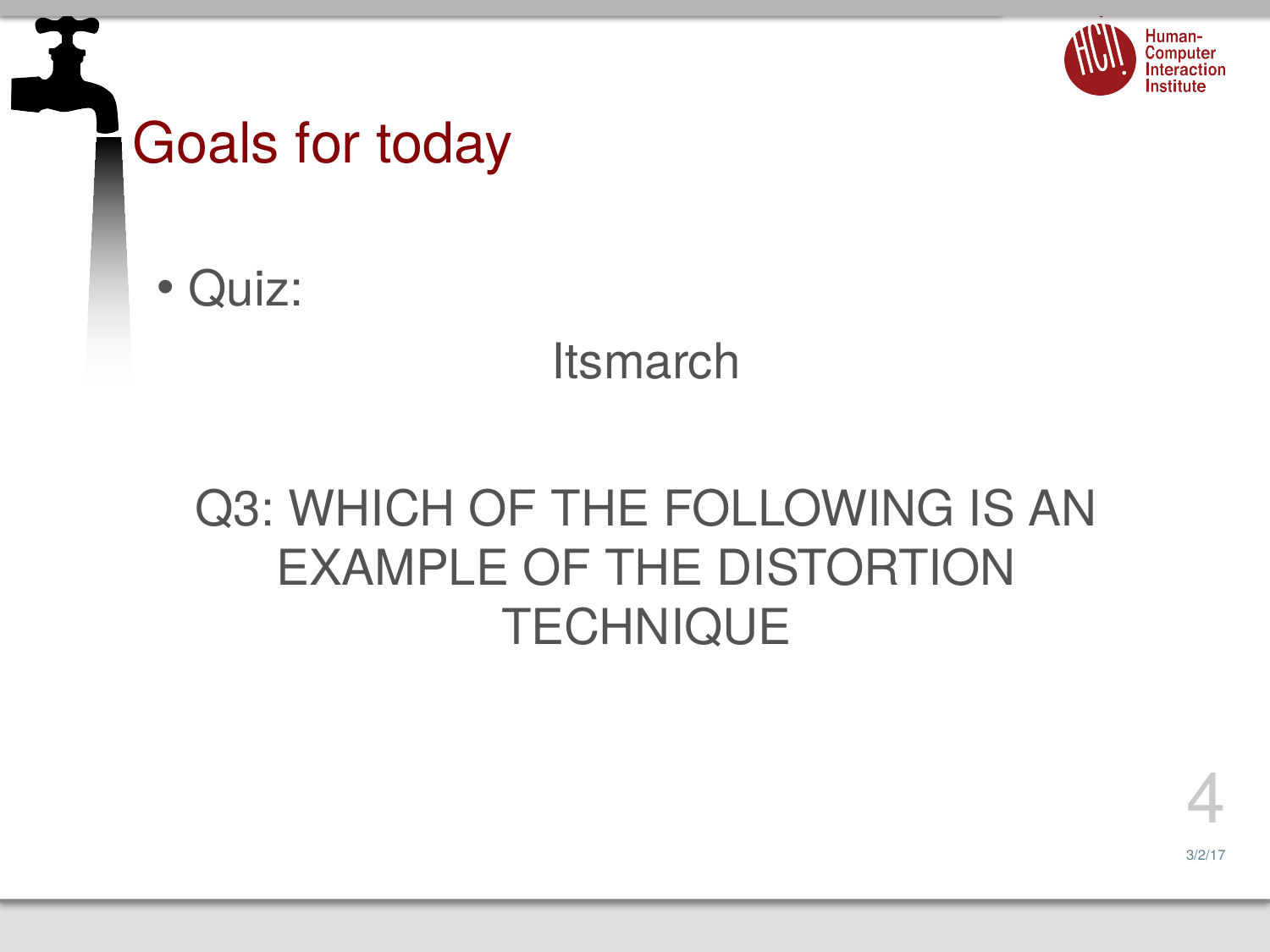

# Goals for today
Quiz:
Itsmarch

Q3: WHICH OF THE FOLLOWING IS AN EXAMPLE OF THE DISTORTION TECHNIQUE

4
3/2/17